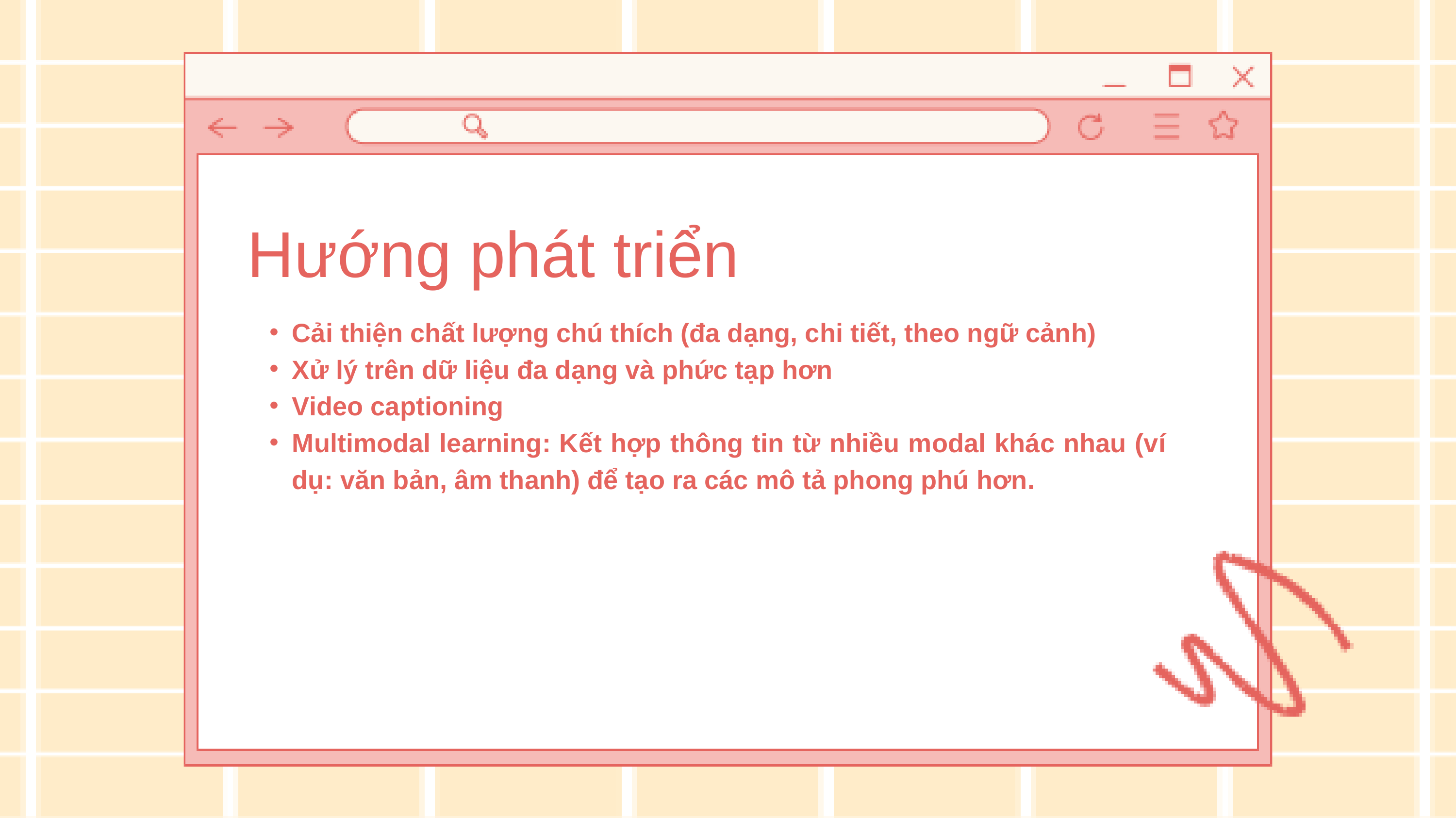

Hướng phát triển
Cải thiện chất lượng chú thích (đa dạng, chi tiết, theo ngữ cảnh)
Xử lý trên dữ liệu đa dạng và phức tạp hơn
Video captioning
Multimodal learning: Kết hợp thông tin từ nhiều modal khác nhau (ví dụ: văn bản, âm thanh) để tạo ra các mô tả phong phú hơn.